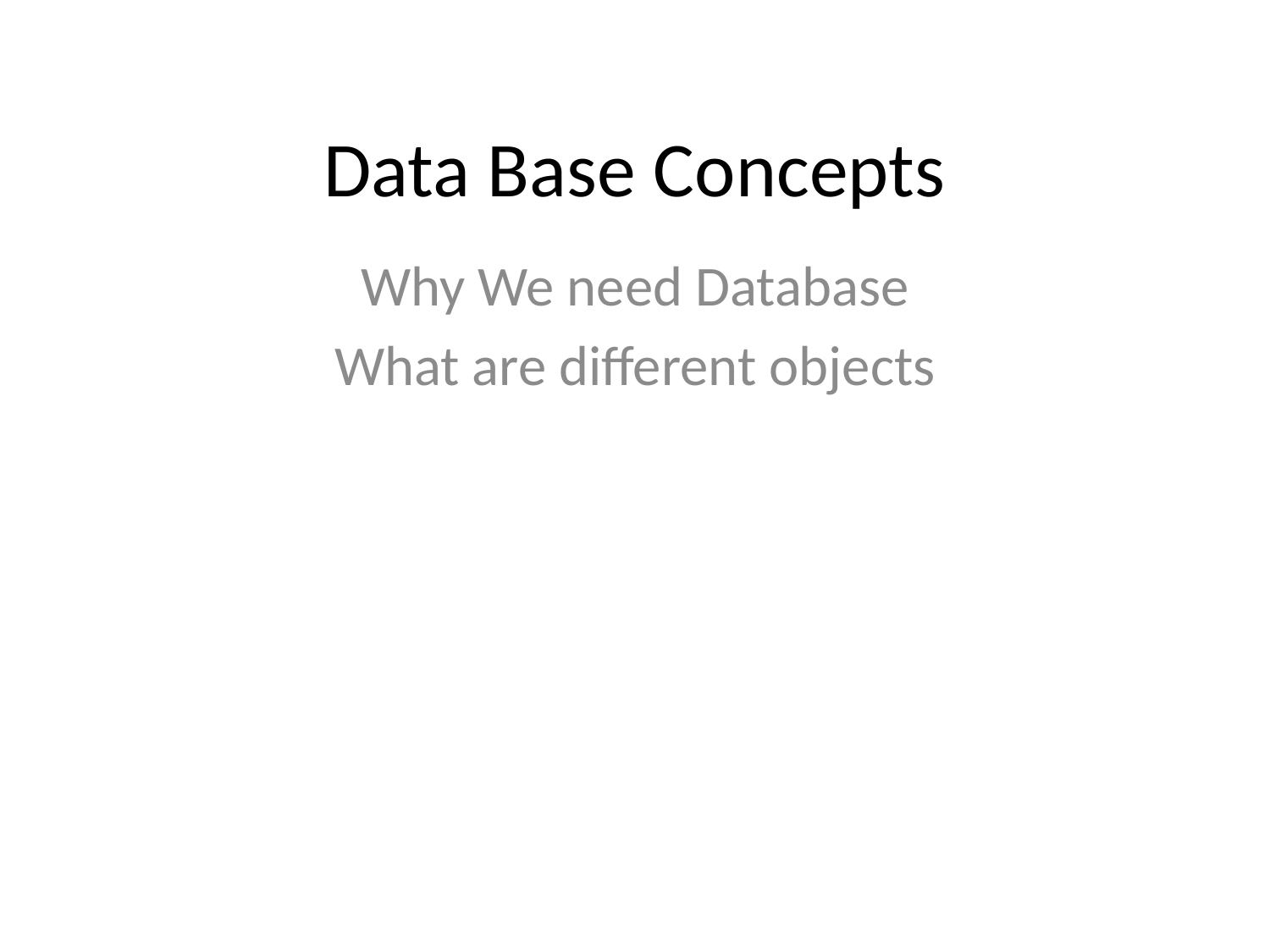

# Data Base Concepts
Why We need Database
What are different objects